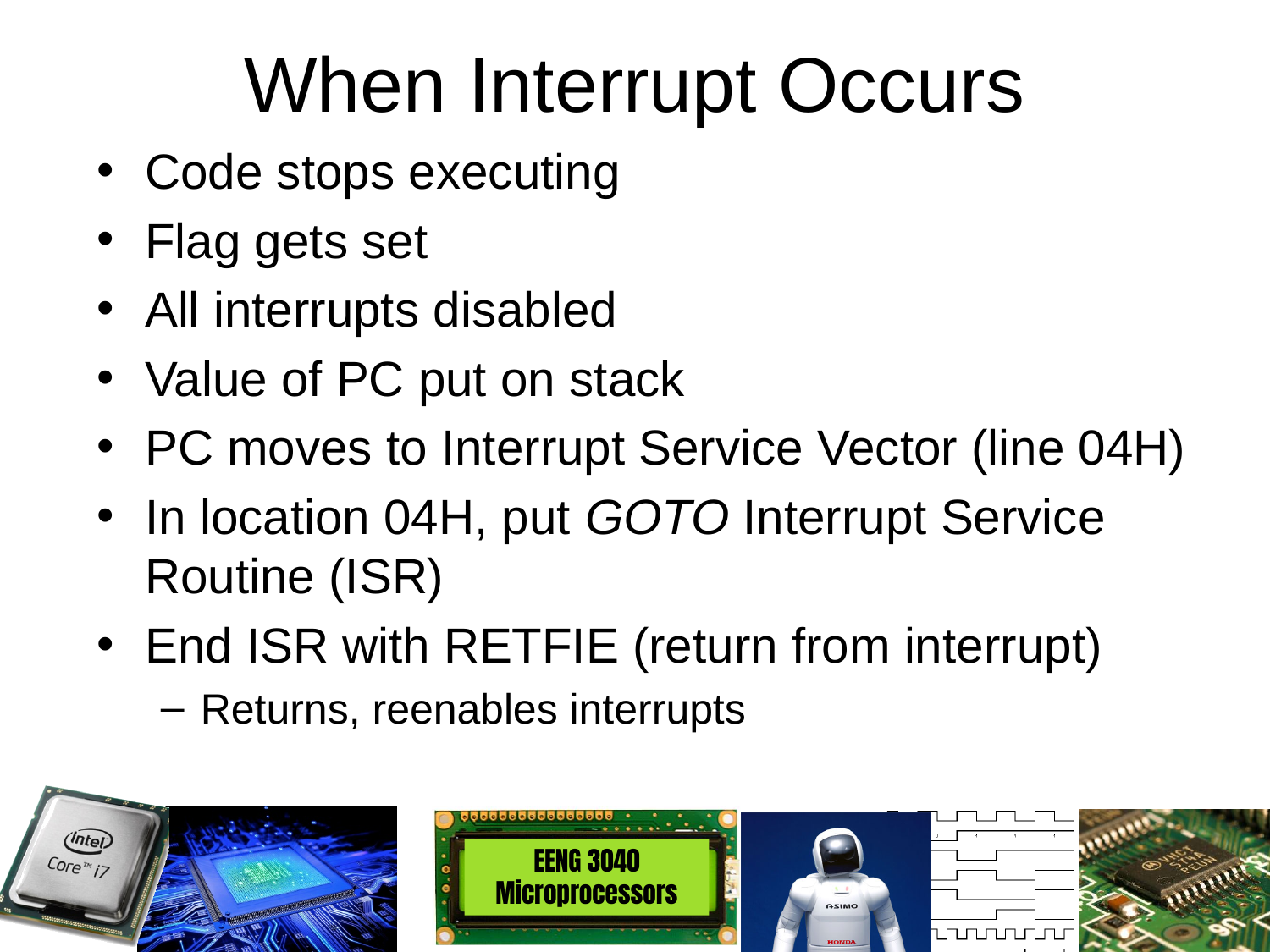

# When Interrupt Occurs
Code stops executing
Flag gets set
All interrupts disabled
Value of PC put on stack
PC moves to Interrupt Service Vector (line 04H)
In location 04H, put GOTO Interrupt Service Routine (ISR)
End ISR with RETFIE (return from interrupt)
Returns, reenables interrupts